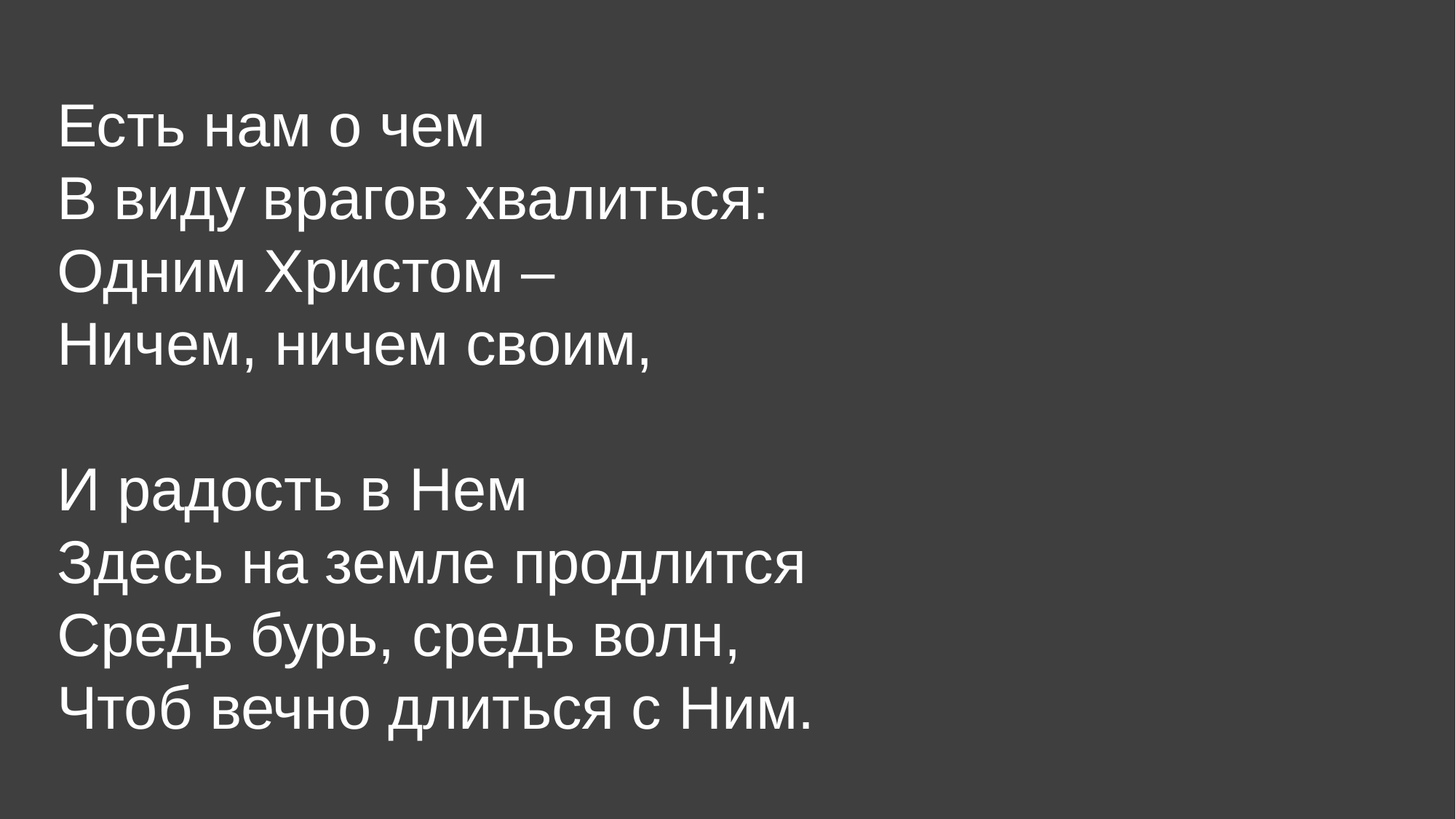

Есть нам о чем
В виду врагов хвалиться:
Одним Христом –
Ничем, ничем своим,
И радость в Нем
Здесь на земле продлится
Средь бурь, средь волн,
Чтоб вечно длиться с Ним.